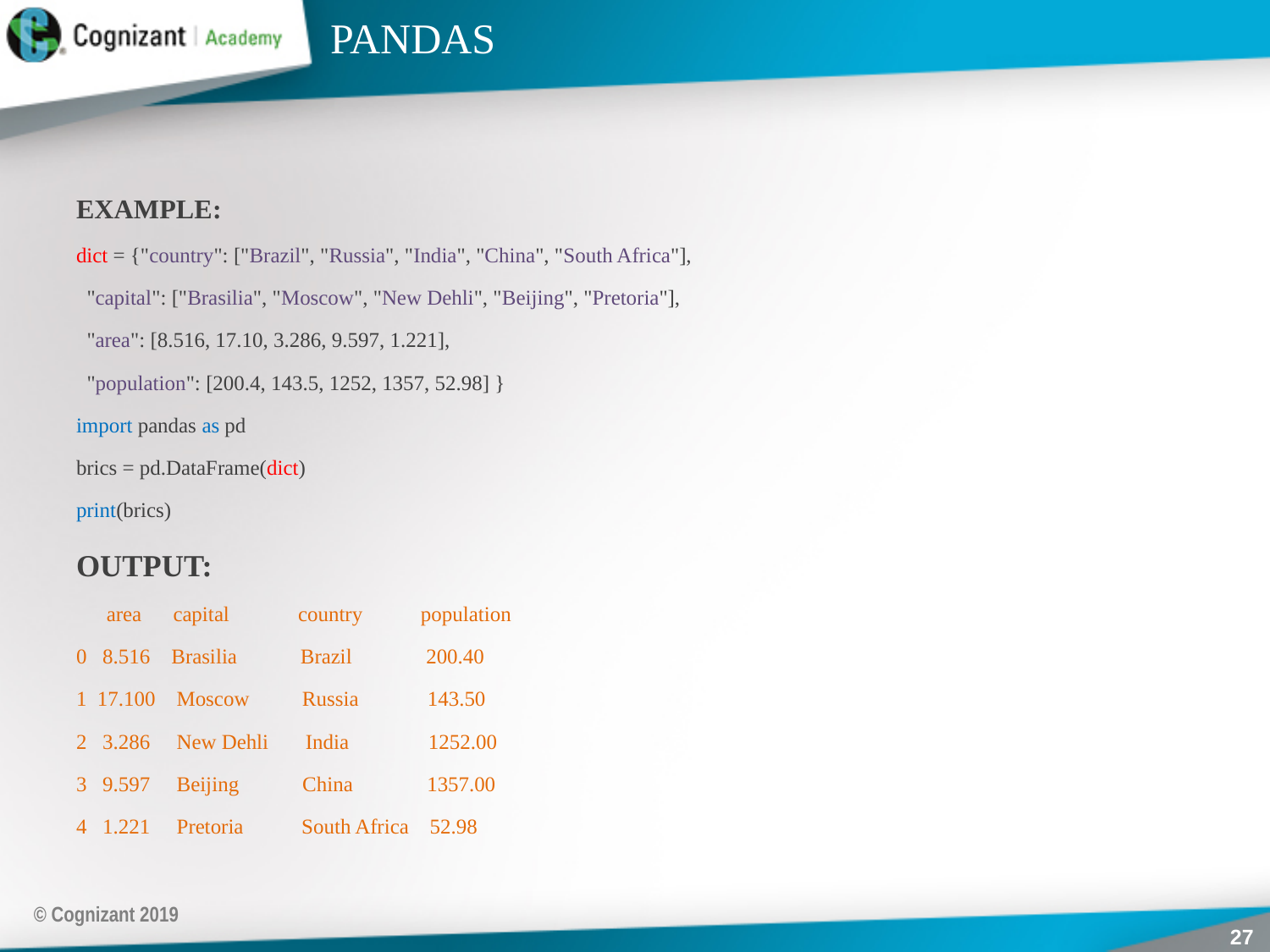

# PANDAS
EXAMPLE:
dict = {"country": ["Brazil", "Russia", "India", "China", "South Africa"],
  "capital": ["Brasilia", "Moscow", "New Dehli", "Beijing", "Pretoria"],
  "area": [8.516, 17.10, 3.286, 9.597, 1.221],
  "population": [200.4, 143.5, 1252, 1357, 52.98] }
import pandas as pd
brics = pd.DataFrame(dict)
print(brics)
OUTPUT:
area      capital             country           population
0   8.516    Brasilia            Brazil              200.40
1  17.100    Moscow          Russia             143.50
2   3.286     New Dehli       India               1252.00
3   9.597     Beijing            China              1357.00
4   1.221     Pretoria           South Africa    52.98
© Cognizant 2019
27